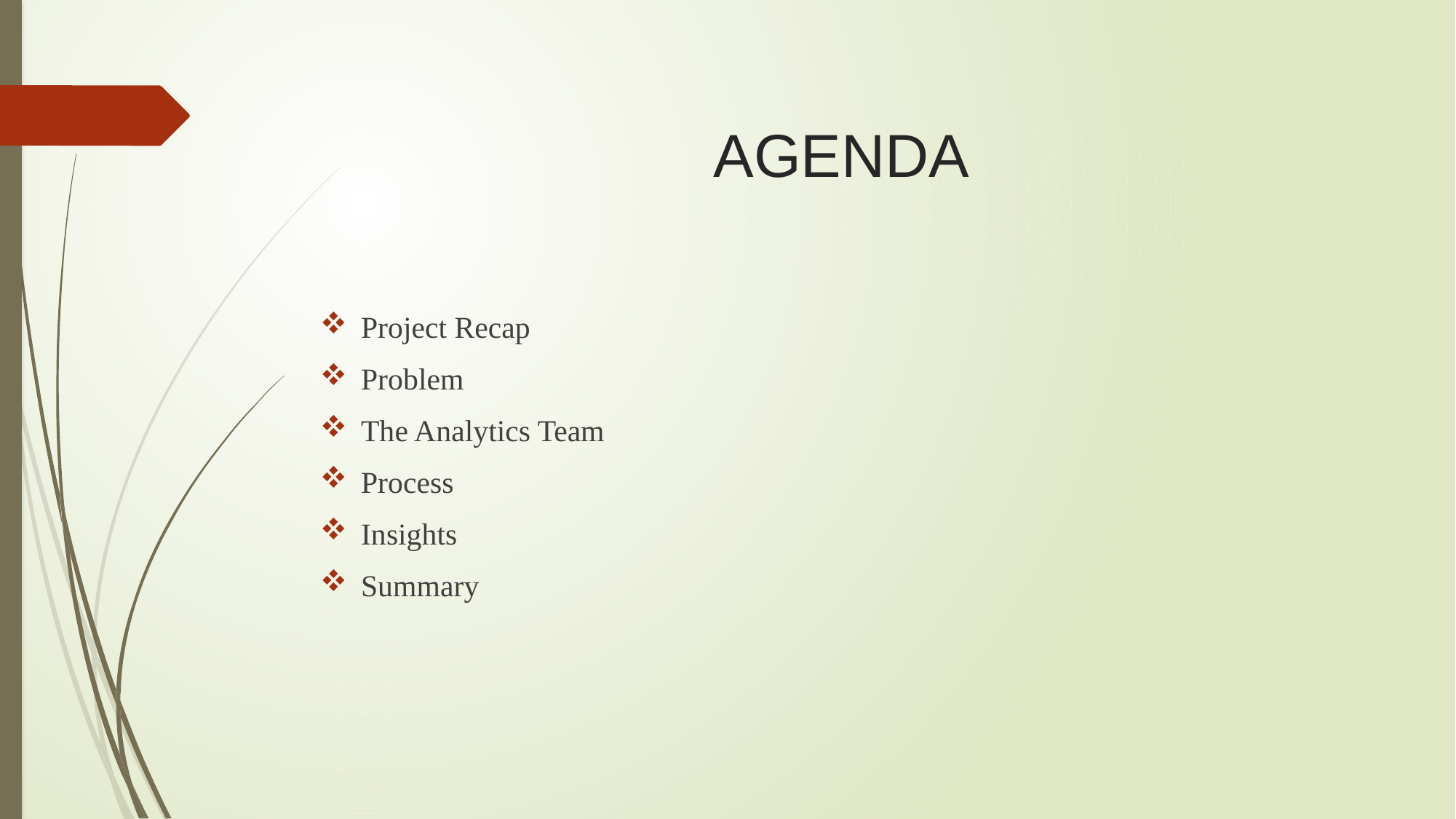

# AGENDA

Project Recap
Problem
The Analytics Team
Process
Insights
Summary